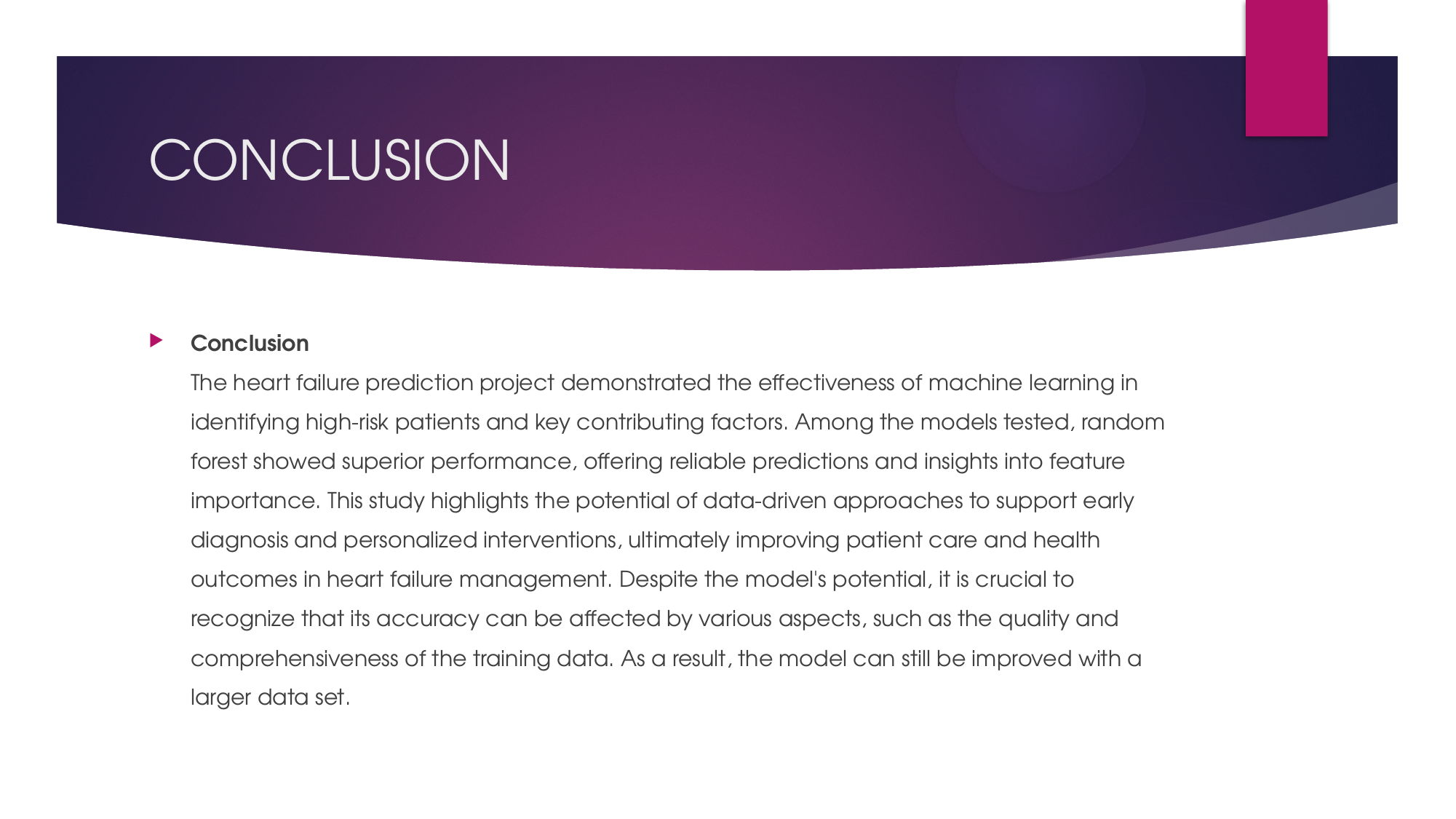

# CONCLUSION
Conclusion
The heart failure prediction project demonstrated the effectiveness of machine learning in identifying high-risk patients and key contributing factors. Among the models tested, random forest showed superior performance, offering reliable predictions and insights into feature importance. This study highlights the potential of data-driven approaches to support early diagnosis and personalized interventions, ultimately improving patient care and health outcomes in heart failure management. Despite the model's potential, it is crucial to recognize that its accuracy can be affected by various aspects, such as the quality and comprehensiveness of the training data. As a result, the model can still be improved with a larger data set.